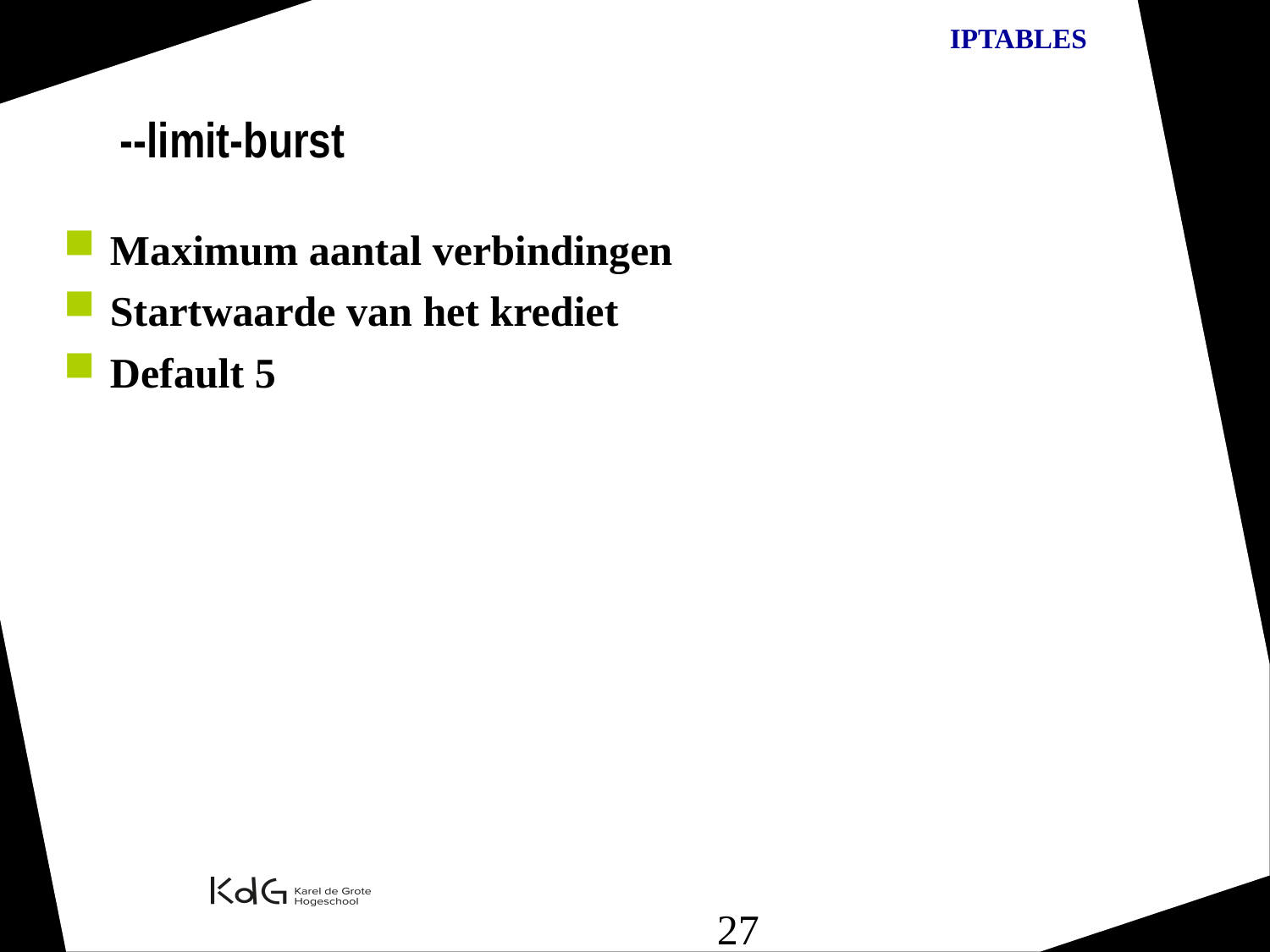

--limit-burst
Maximum aantal verbindingen
Startwaarde van het krediet
Default 5